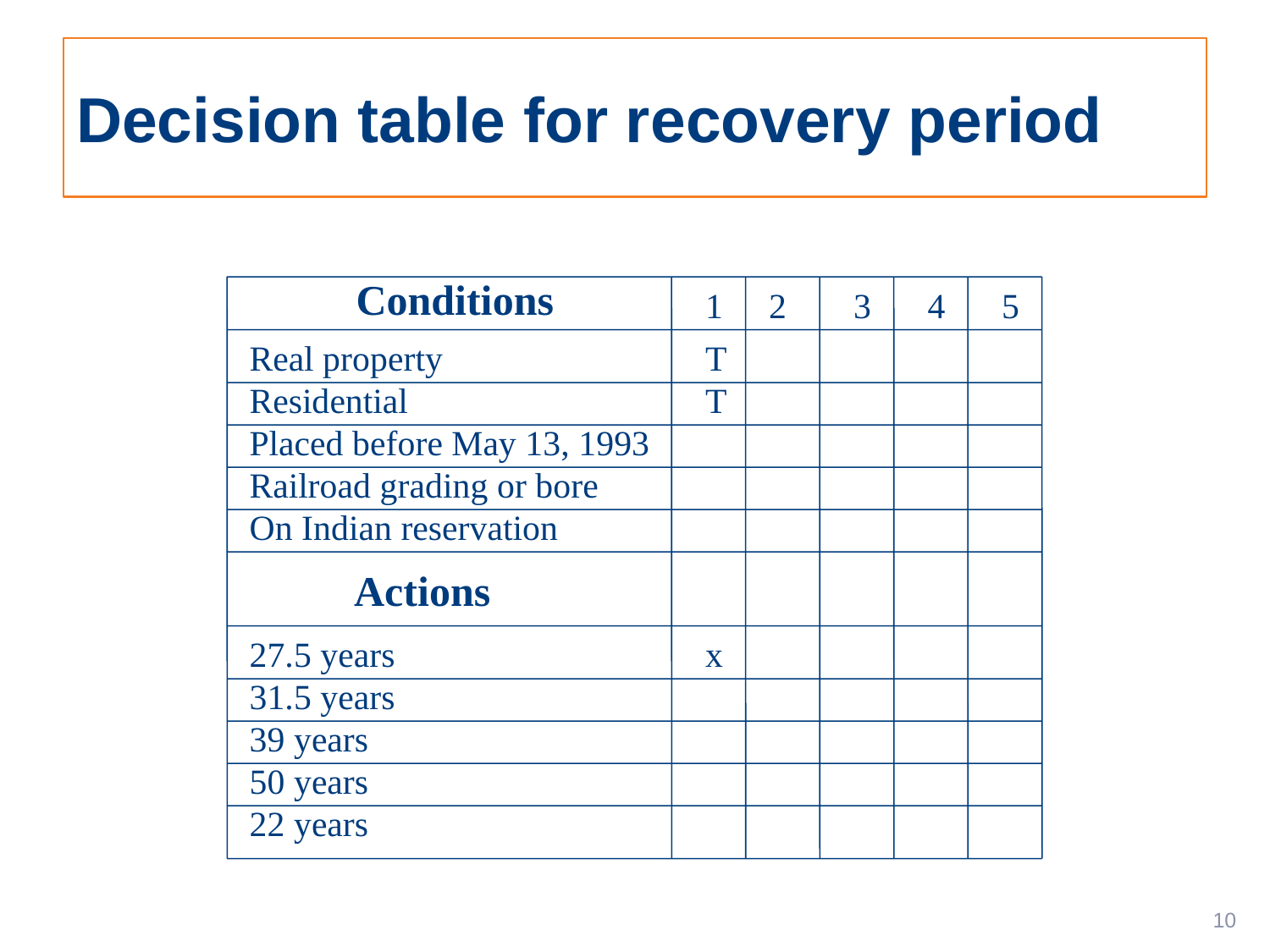

# Decision table for recovery period
Conditions

1

2

3

4

5

Real property
Residential
Placed before May 13, 1993
Railroad grading or bore
On Indian reservation

27.5 years
31.5 years
39 years
50 years
22 years
T
T

Actions

x

10